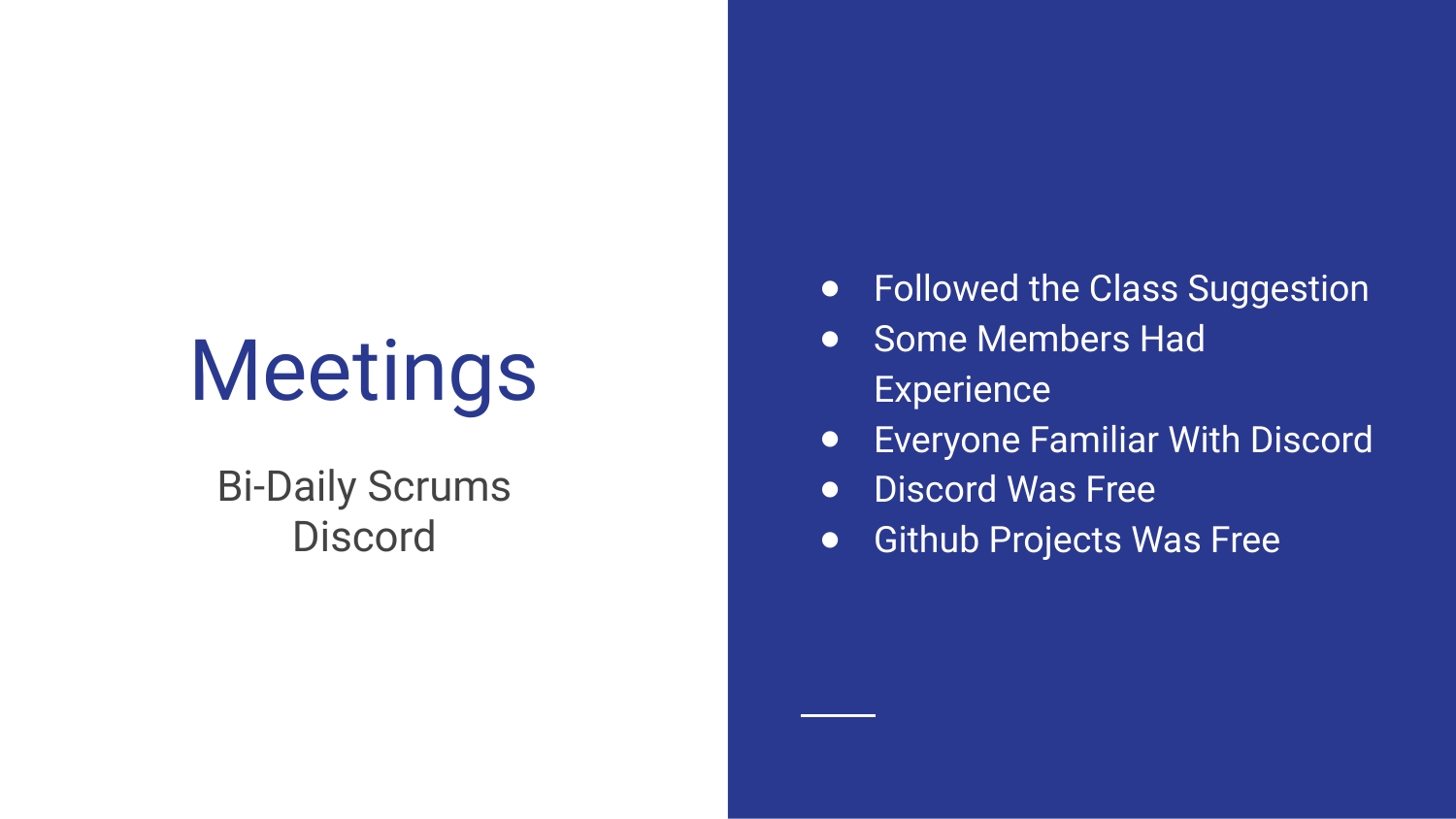

Followed the Class Suggestion
Some Members Had Experience
Everyone Familiar With Discord
Discord Was Free
Github Projects Was Free
# Meetings
Bi-Daily Scrums
Discord